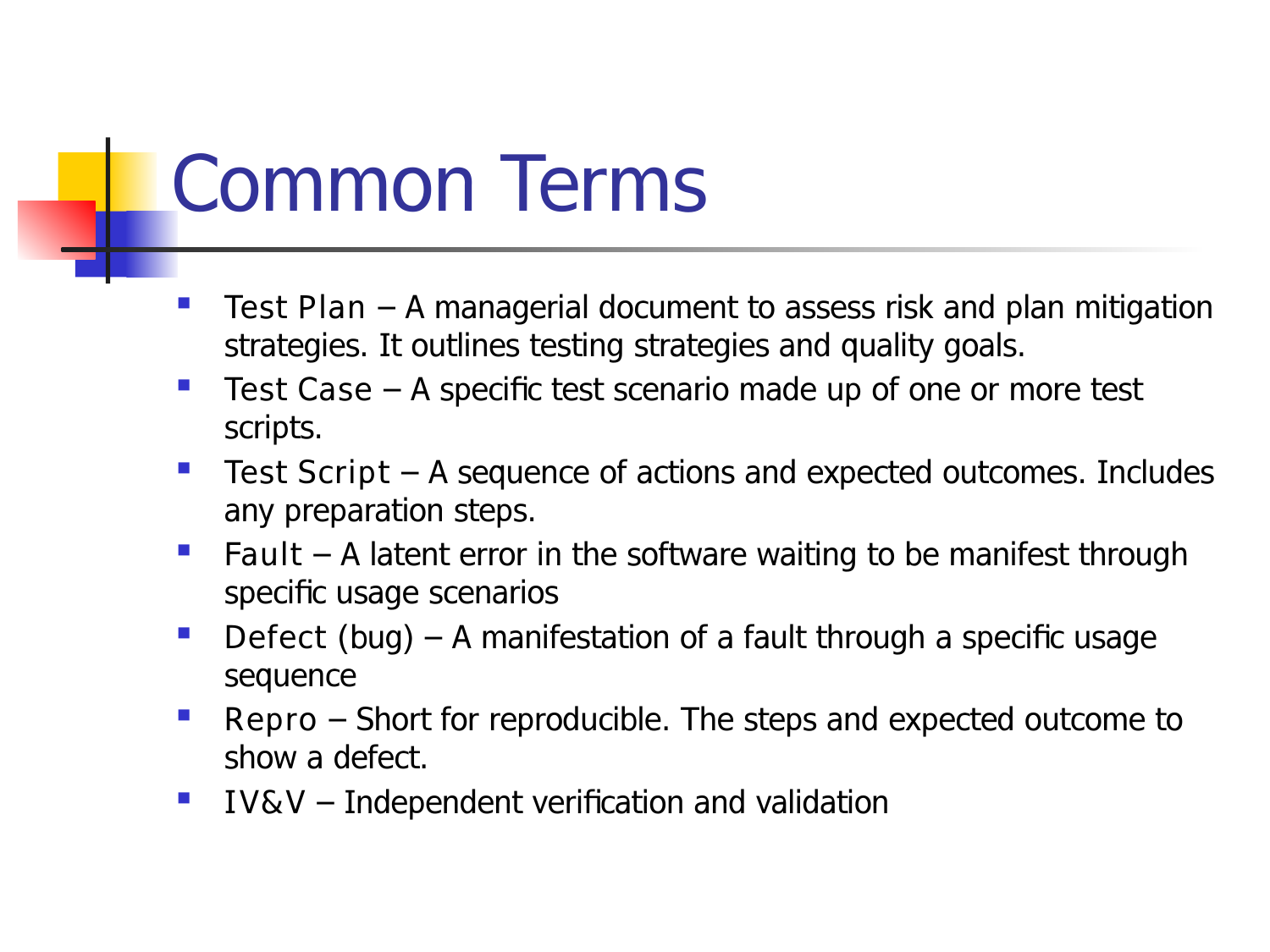

# Common Terms
Test Plan – A managerial document to assess risk and plan mitigation strategies. It outlines testing strategies and quality goals.
Test Case – A specific test scenario made up of one or more test scripts.
Test Script – A sequence of actions and expected outcomes. Includes any preparation steps.
Fault – A latent error in the software waiting to be manifest through specific usage scenarios
Defect (bug) – A manifestation of a fault through a specific usage sequence
Repro – Short for reproducible. The steps and expected outcome to show a defect.
IV&V – Independent verification and validation